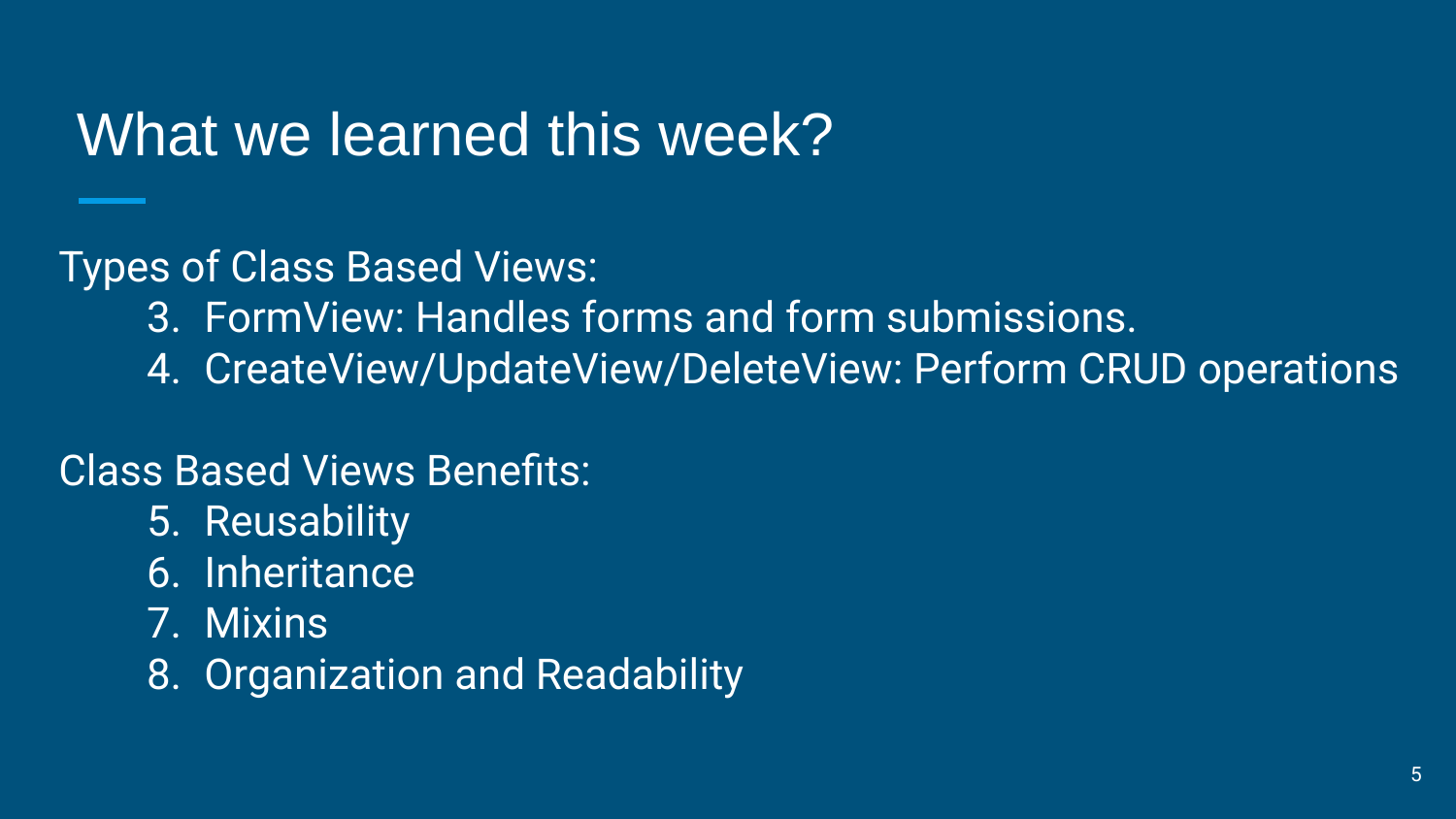

# What we learned this week?
Types of Class Based Views:
FormView: Handles forms and form submissions.
CreateView/UpdateView/DeleteView: Perform CRUD operations

Class Based Views Benefits:
Reusability
Inheritance
Mixins
Organization and Readability

5